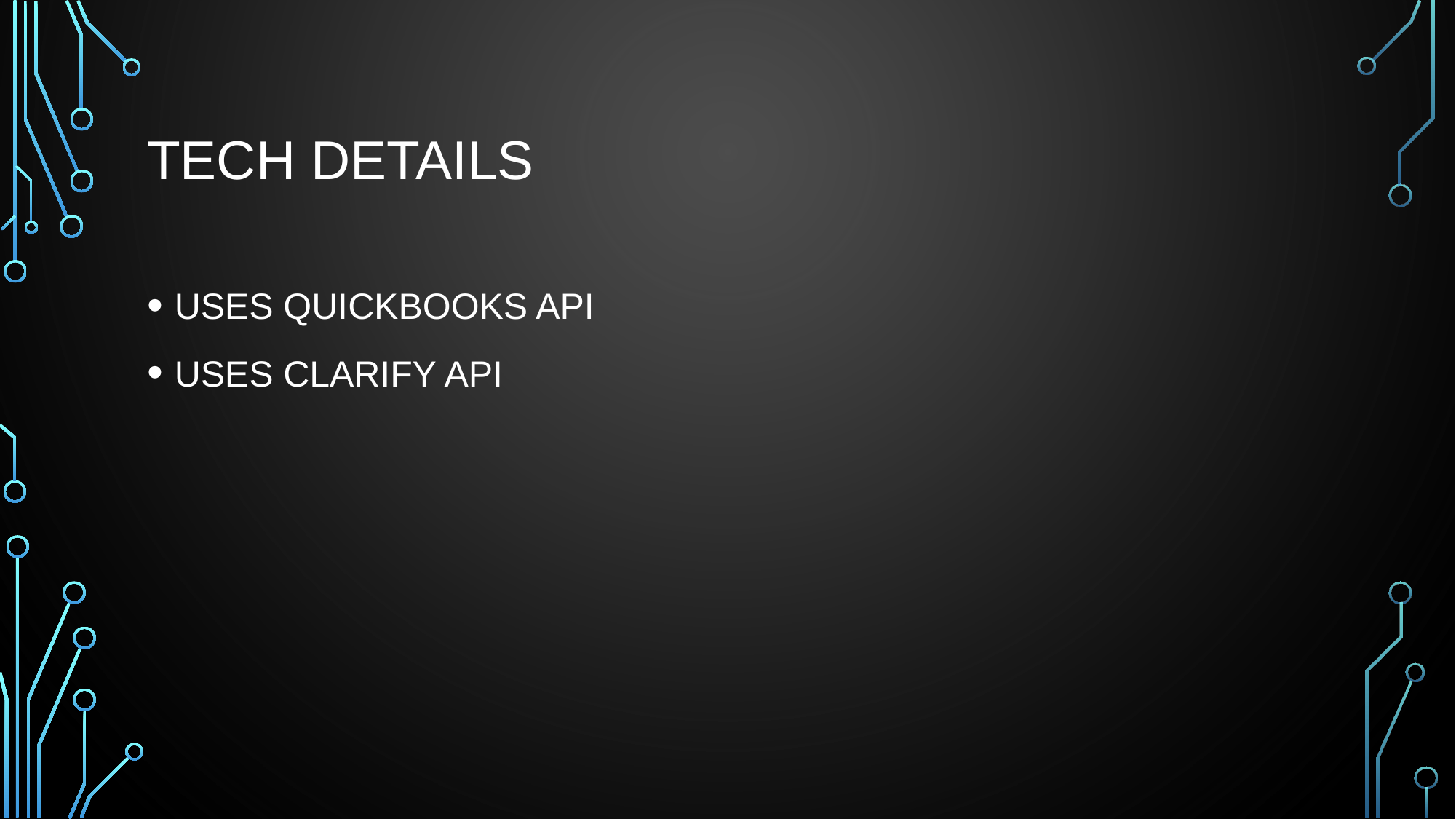

# TeCH DETAILS
USES QUICKBOOKS API
USES CLARIFY API